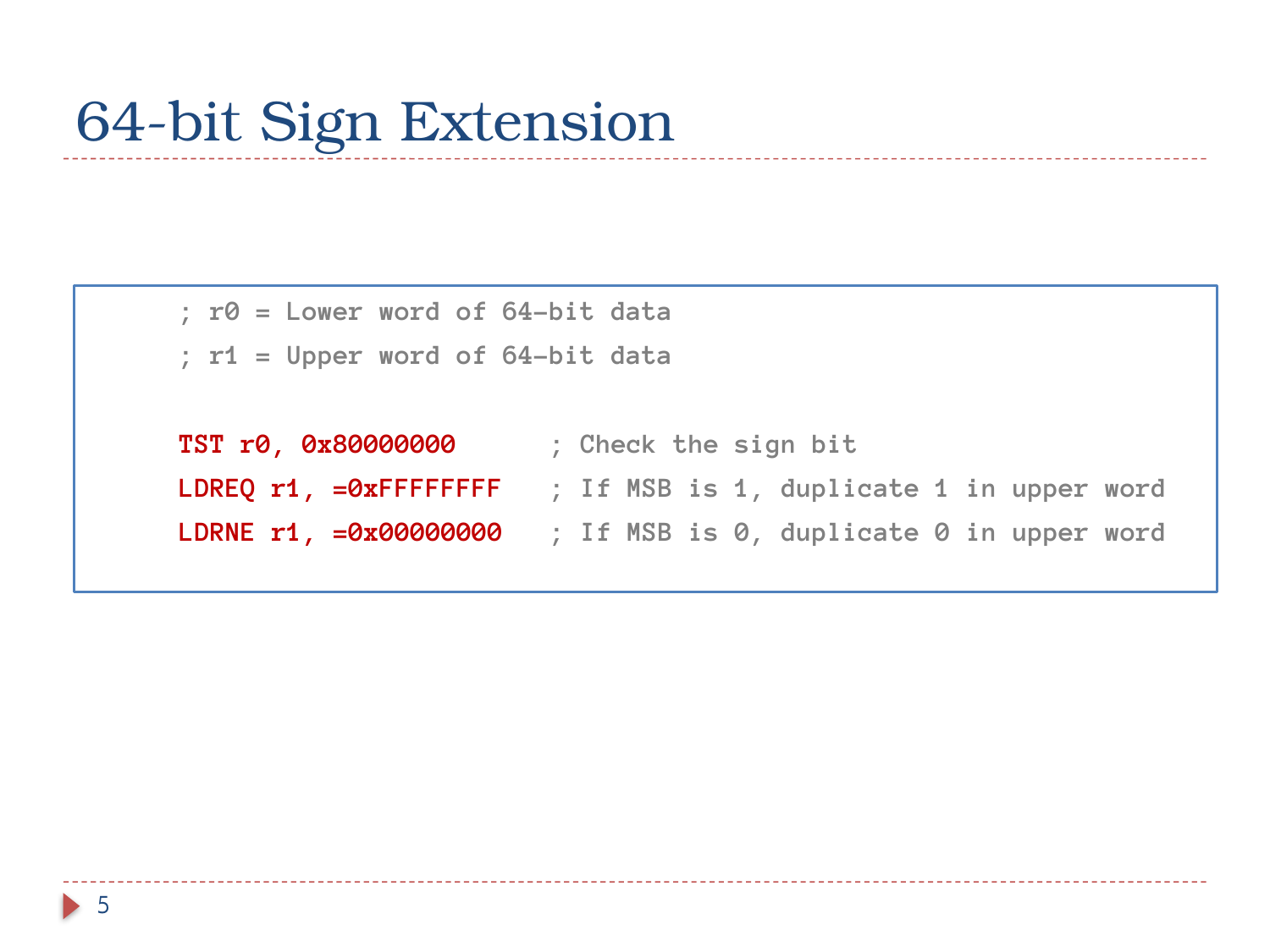

# 64-bit Sign Extension
      ; r0 = Lower word of 64-bit data
      ; r1 = Upper word of 64-bit data

      TST r0, 0x80000000      ; Check the sign bit
      LDREQ r1, =0xFFFFFFFF   ; If MSB is 1, duplicate 1 in upper word
      LDRNE r1, =0x00000000   ; If MSB is 0, duplicate 0 in upper word
5